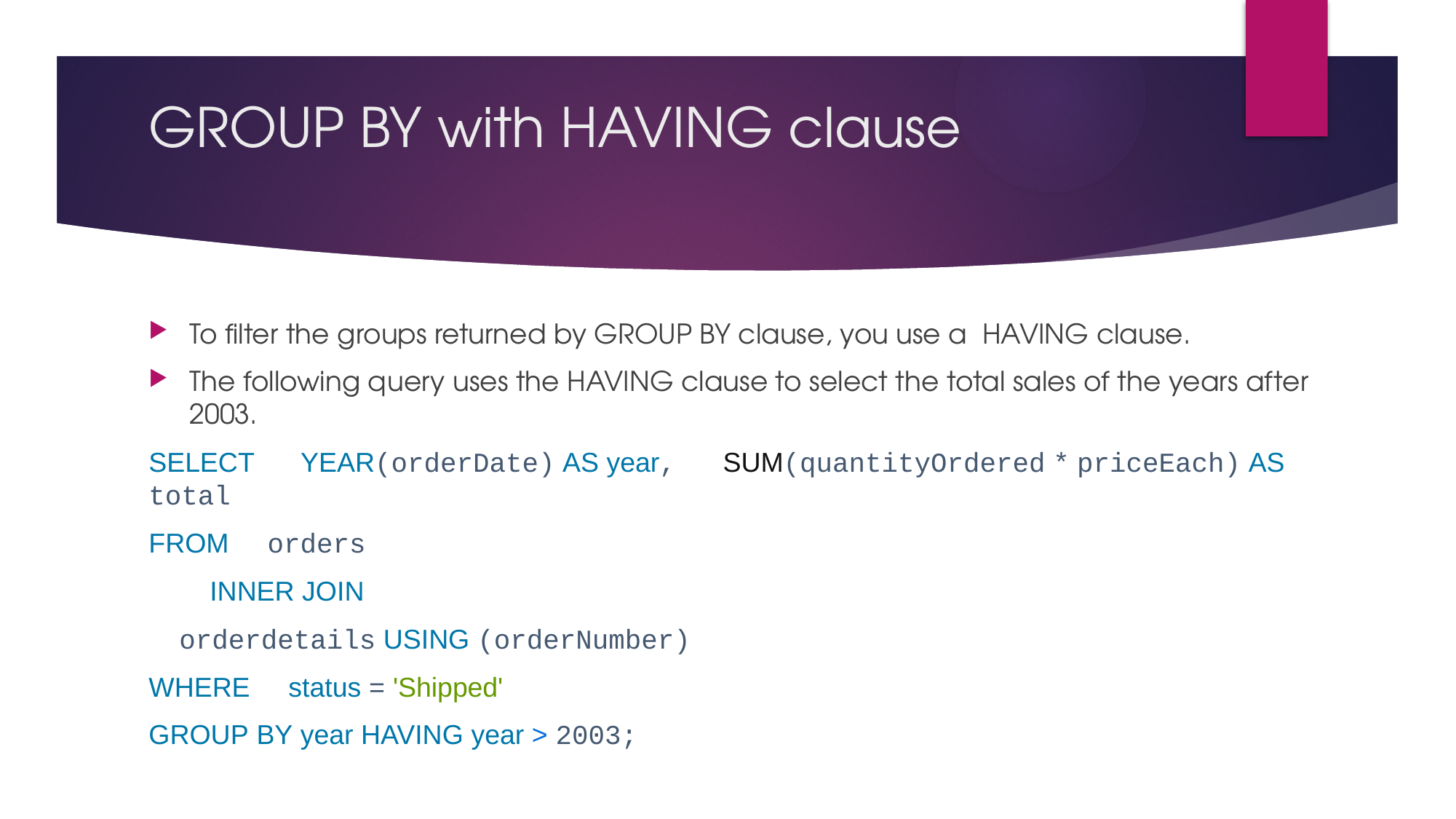

# GROUP BY with HAVING clause
To filter the groups returned by GROUP BY clause, you use a  HAVING clause.
The following query uses the HAVING clause to select the total sales of the years after 2003.
SELECT      YEAR(orderDate) AS year,     SUM(quantityOrdered * priceEach) AS total
FROM     orders
        INNER JOIN
    orderdetails USING (orderNumber)
WHERE     status = 'Shipped'
GROUP BY year HAVING year > 2003;